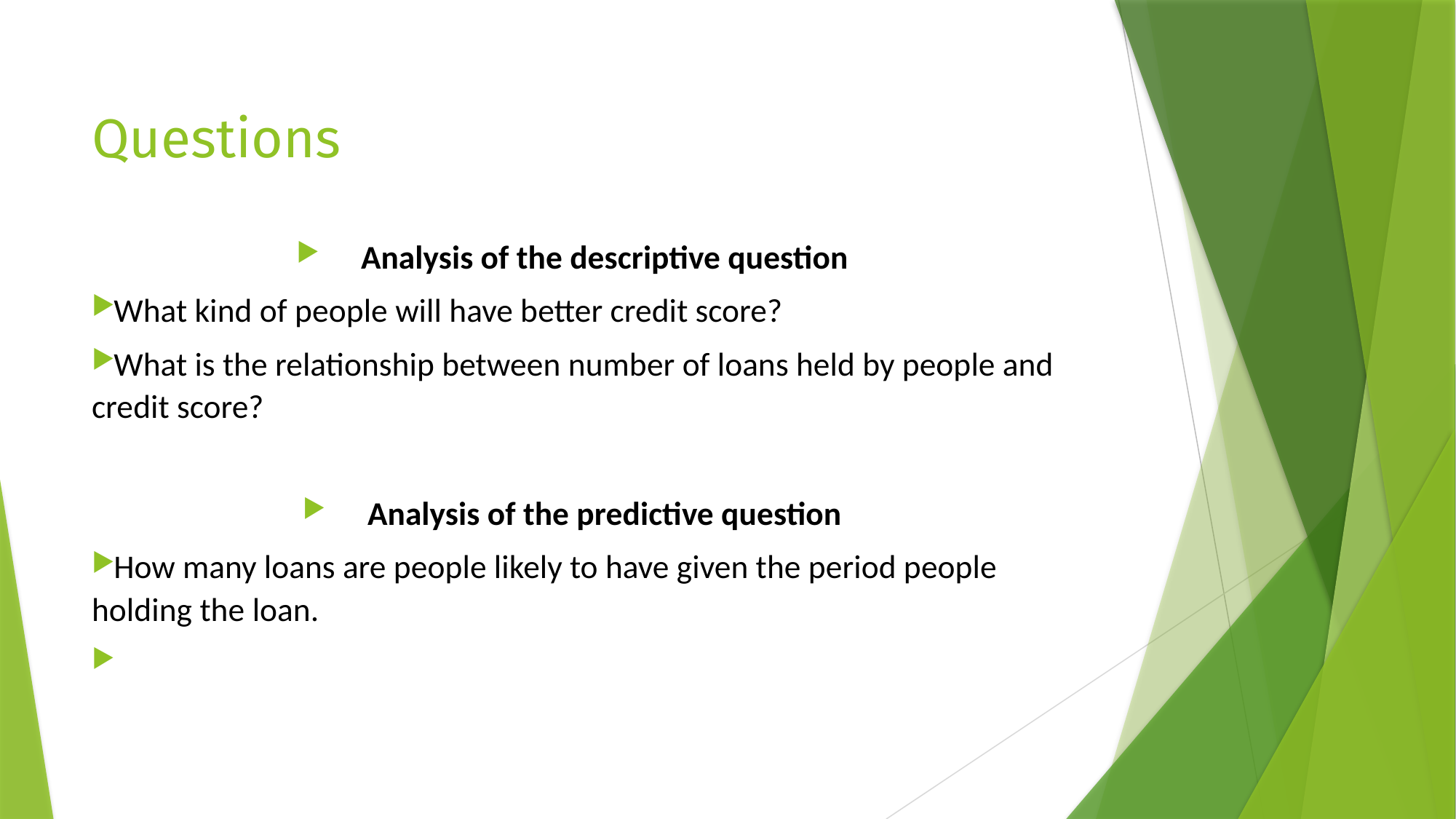

# Questions
Analysis of the descriptive question
What kind of people will have better credit score?
What is the relationship between number of loans held by people and credit score?

Analysis of the predictive question
How many loans are people likely to have given the period people holding the loan.